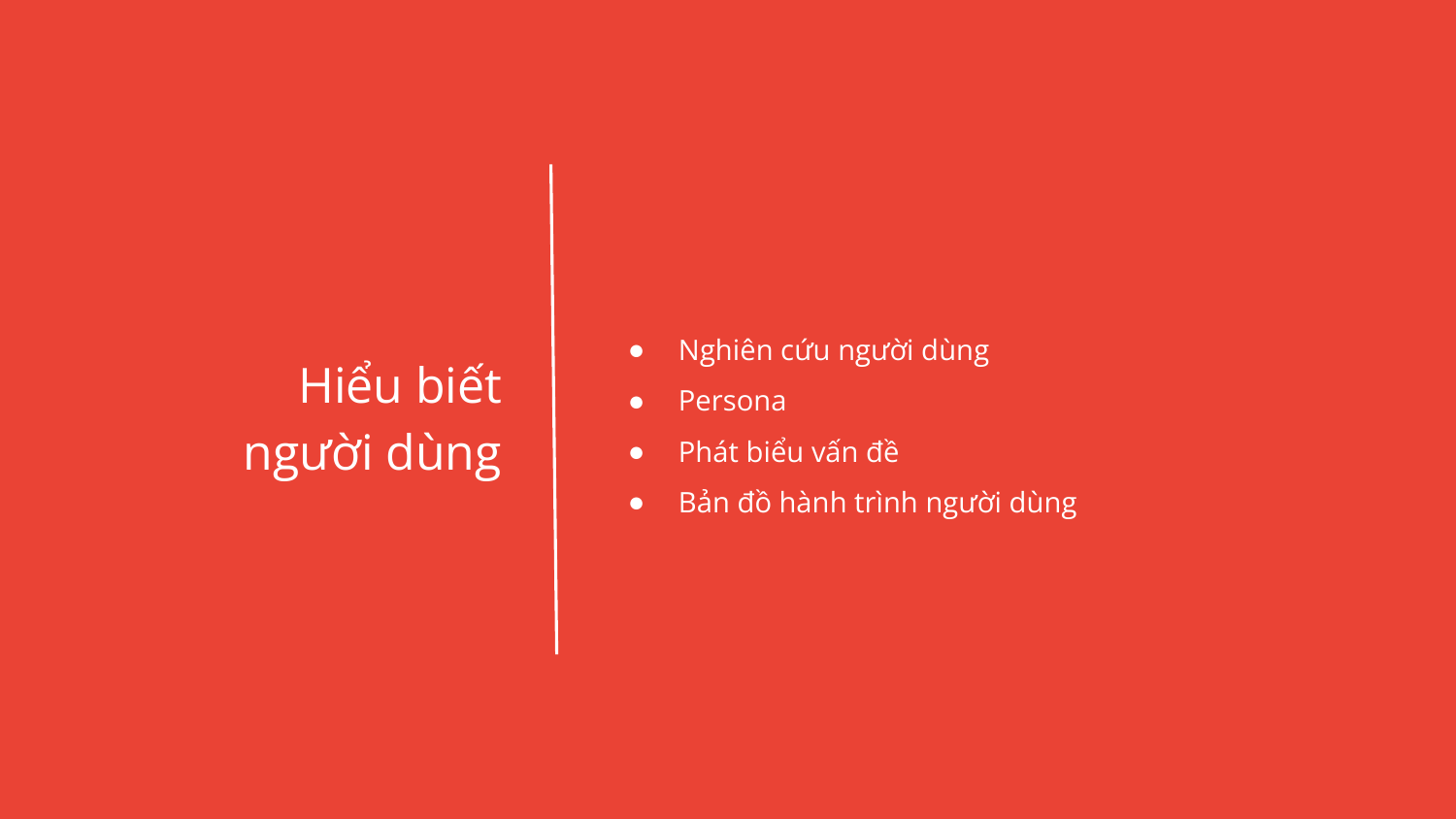

Nghiên cứu người dùng
Persona
Phát biểu vấn đề
Bản đồ hành trình người dùng
Hiểu biết
người dùng